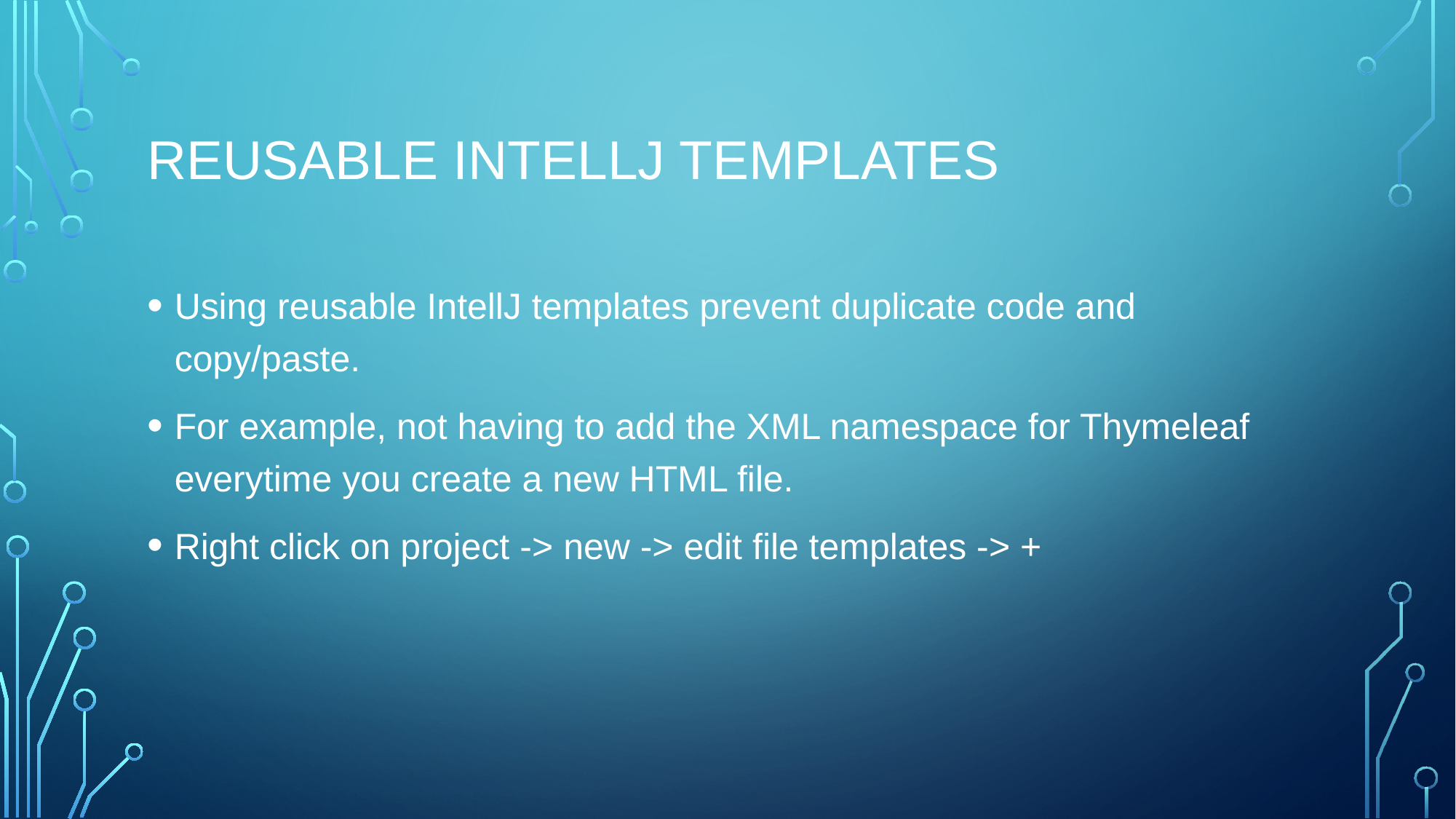

# Reusable Intellj templates
Using reusable IntellJ templates prevent duplicate code and copy/paste.
For example, not having to add the XML namespace for Thymeleaf everytime you create a new HTML file.
Right click on project -> new -> edit file templates -> +